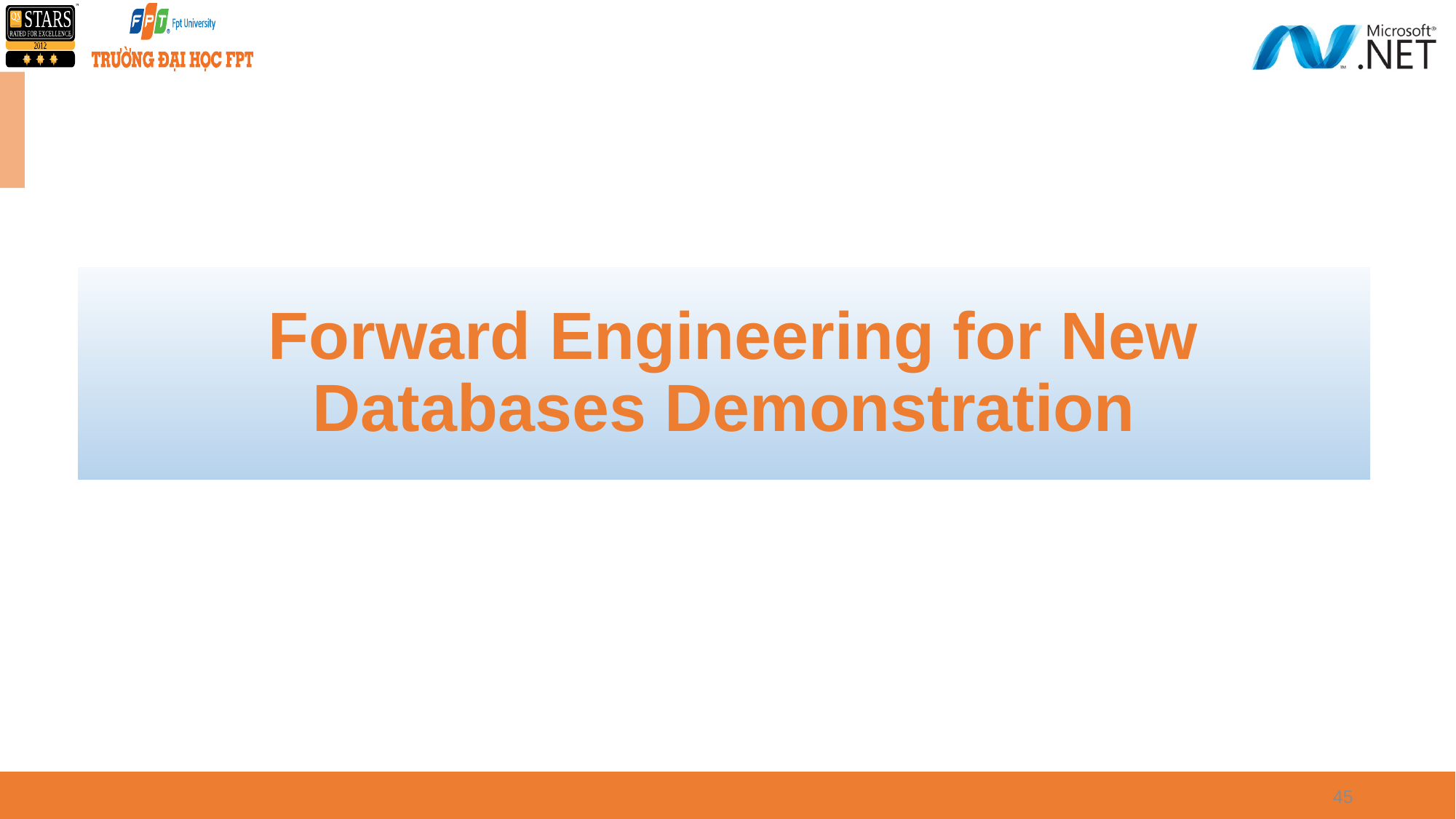

Forward Engineering for New Databases Demonstration
45